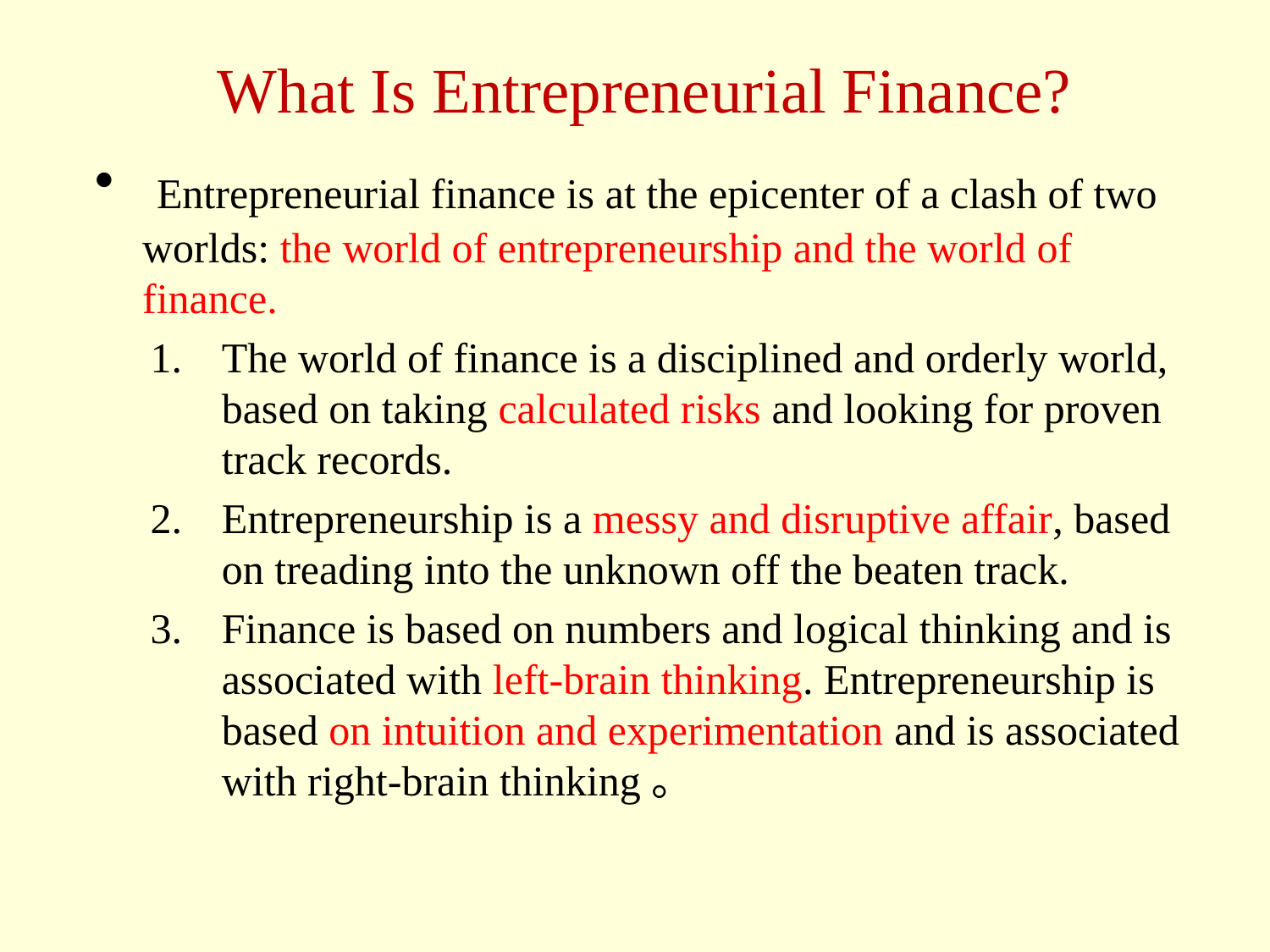

16
# What Is Entrepreneurial Finance?
 Entrepreneurial finance is at the epicenter of a clash of two worlds: the world of entrepreneurship and the world of finance.
The world of finance is a disciplined and orderly world, based on taking calculated risks and looking for proven track records.
Entrepreneurship is a messy and disruptive affair, based on treading into the unknown off the beaten track.
Finance is based on numbers and logical thinking and is associated with left-brain thinking. Entrepreneurship is based on intuition and experimentation and is associated with right-brain thinking。